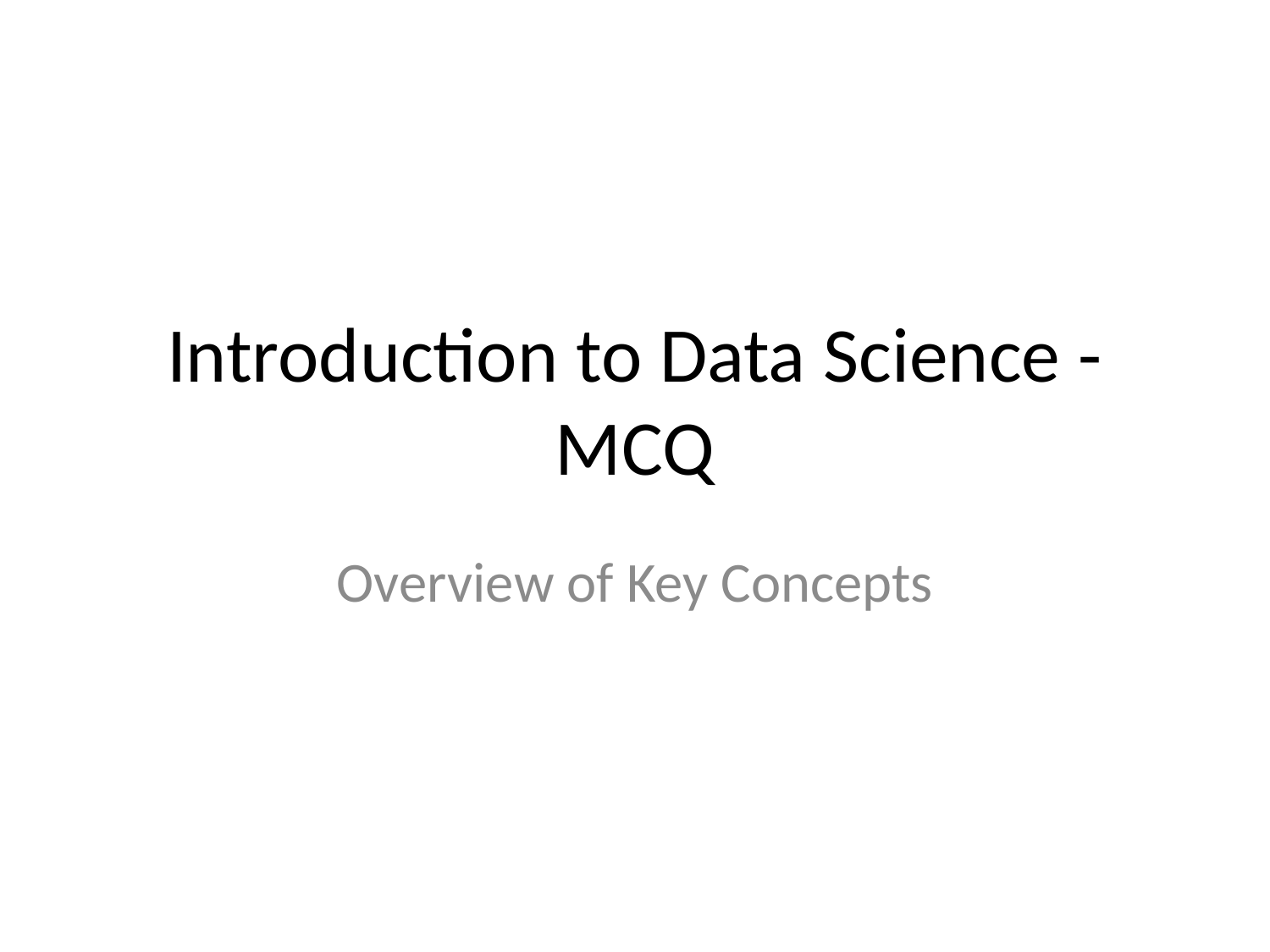

# Introduction to Data Science - MCQ
Overview of Key Concepts